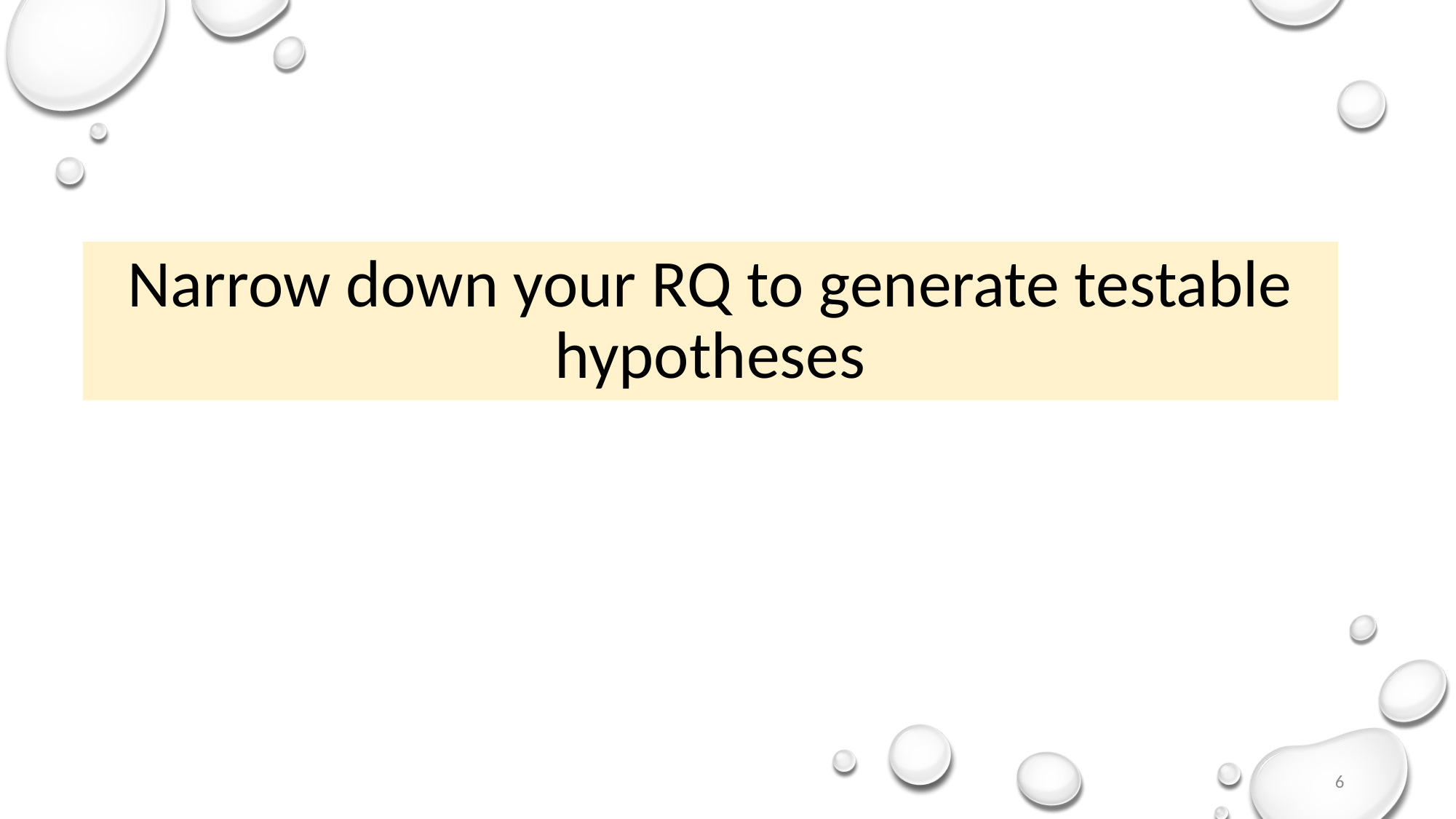

# Narrow down your RQ to generate testable hypotheses
6